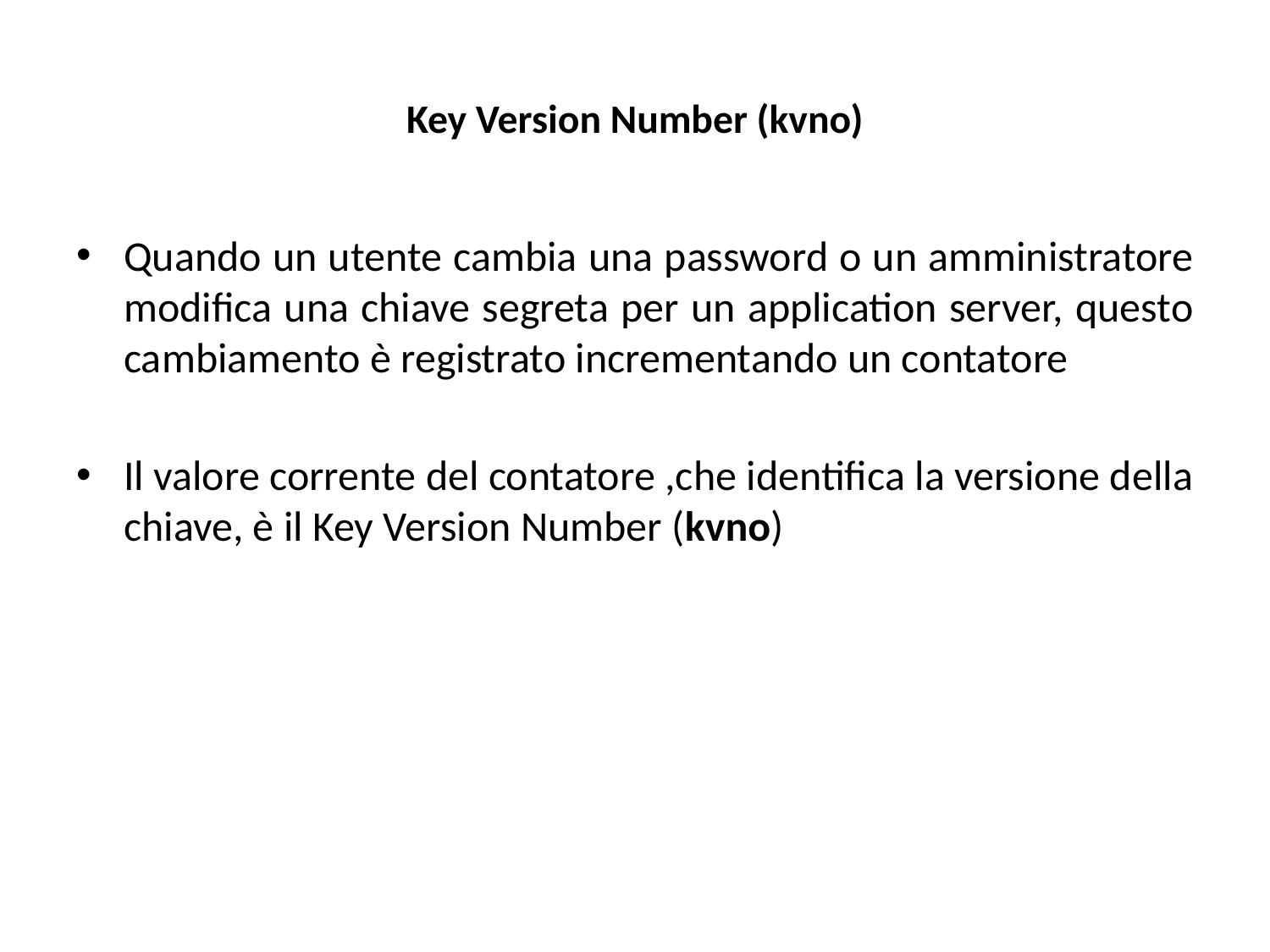

# Key Version Number (kvno)
Quando un utente cambia una password o un amministratore modifica una chiave segreta per un application server, questo cambiamento è registrato incrementando un contatore

Il valore corrente del contatore ,che identifica la versione della chiave, è il Key Version Number (kvno)